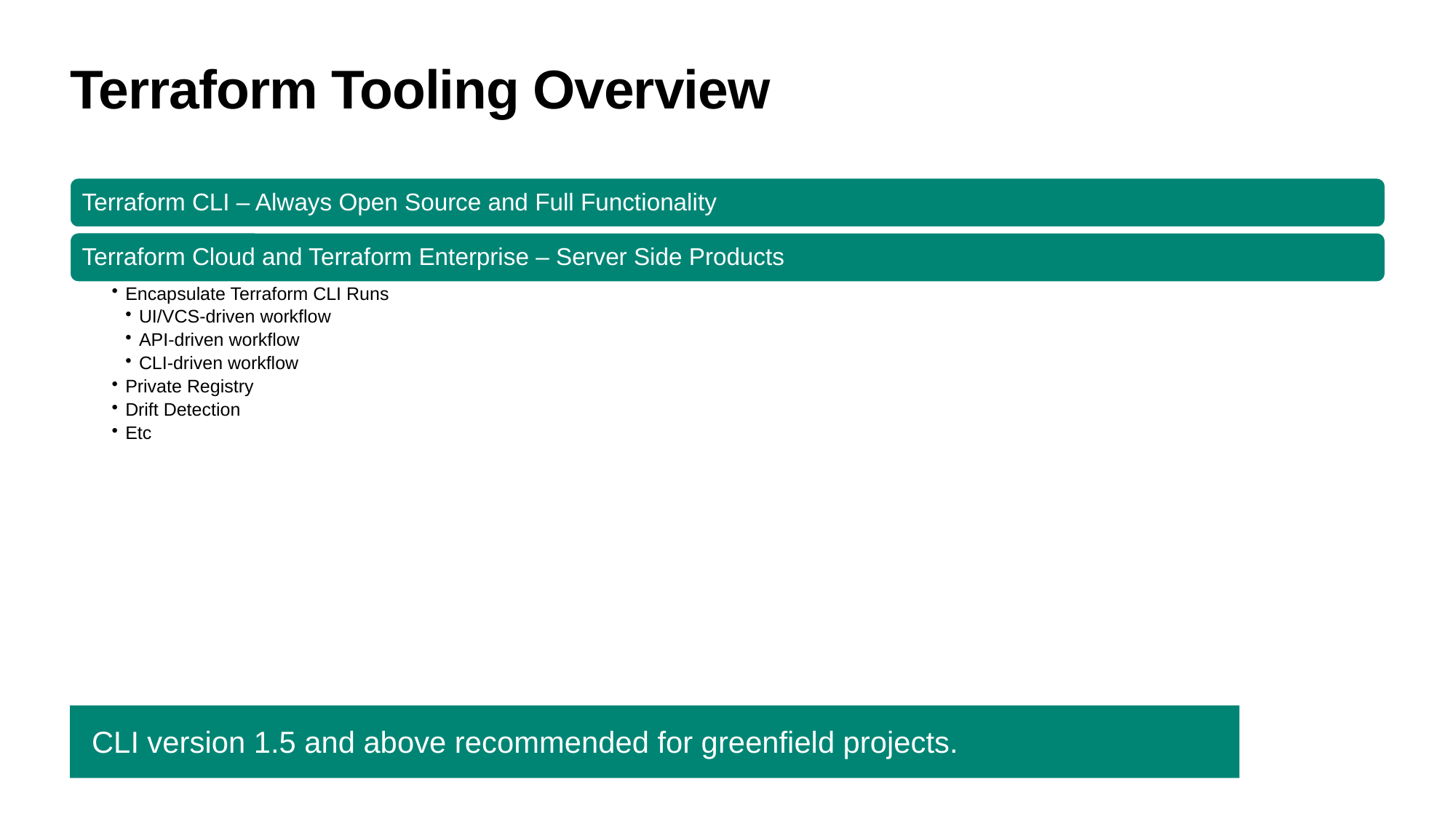

# Terraform Tooling Overview
Terraform CLI – Always Open Source and Full Functionality
Terraform Cloud and Terraform Enterprise – Server Side Products
Encapsulate Terraform CLI Runs
UI/VCS-driven workflow
API-driven workflow
CLI-driven workflow
Private Registry
Drift Detection
Etc
CLI version 1.5 and above recommended for greenfield projects.